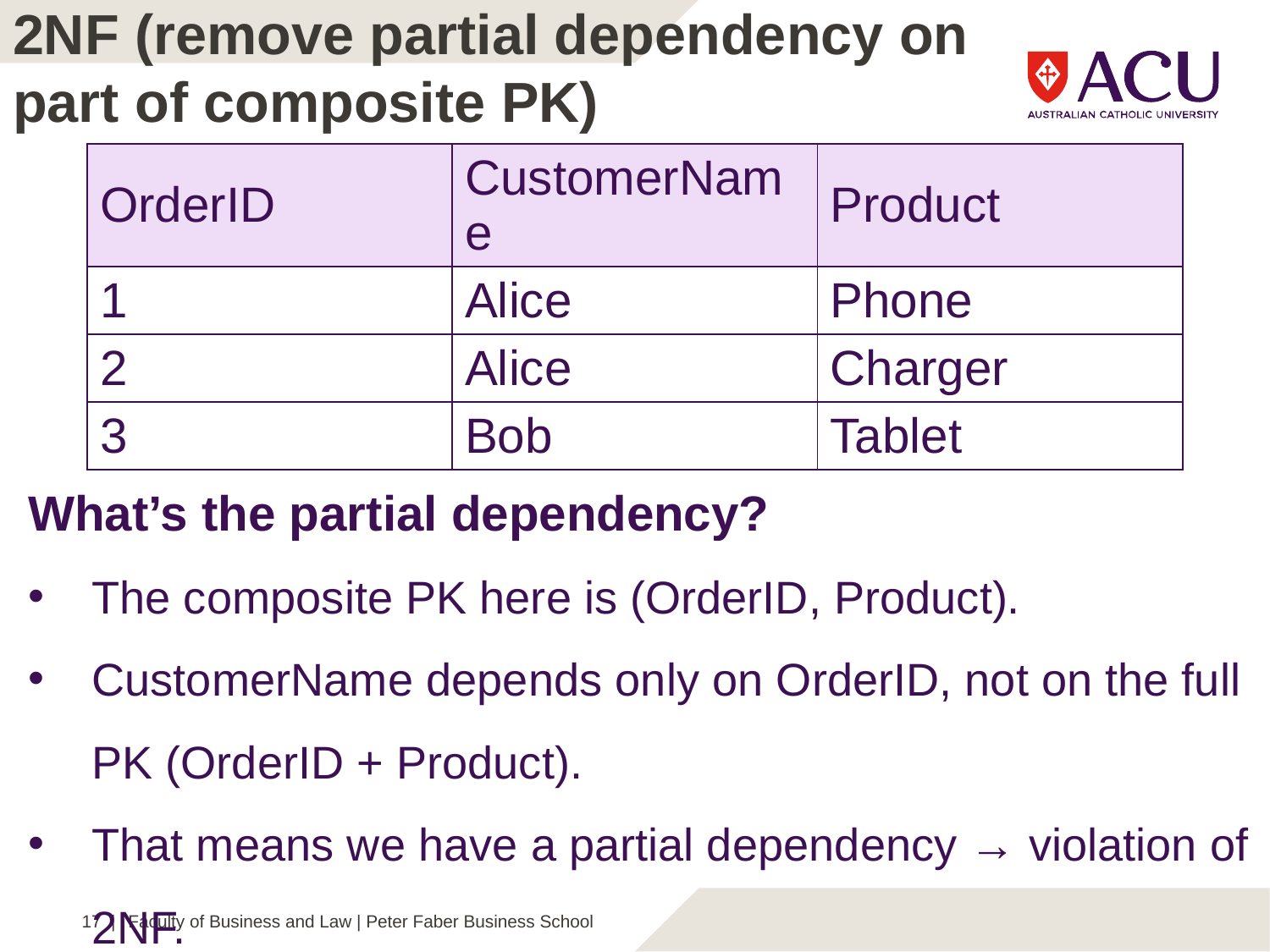

2NF (remove partial dependency on part of composite PK)
| OrderID | CustomerName | Product |
| --- | --- | --- |
| 1 | Alice | Phone |
| 2 | Alice | Charger |
| 3 | Bob | Tablet |
What’s the partial dependency?
The composite PK here is (OrderID, Product).
CustomerName depends only on OrderID, not on the full PK (OrderID + Product).
That means we have a partial dependency → violation of 2NF.
17  |
Faculty of Business and Law | Peter Faber Business School